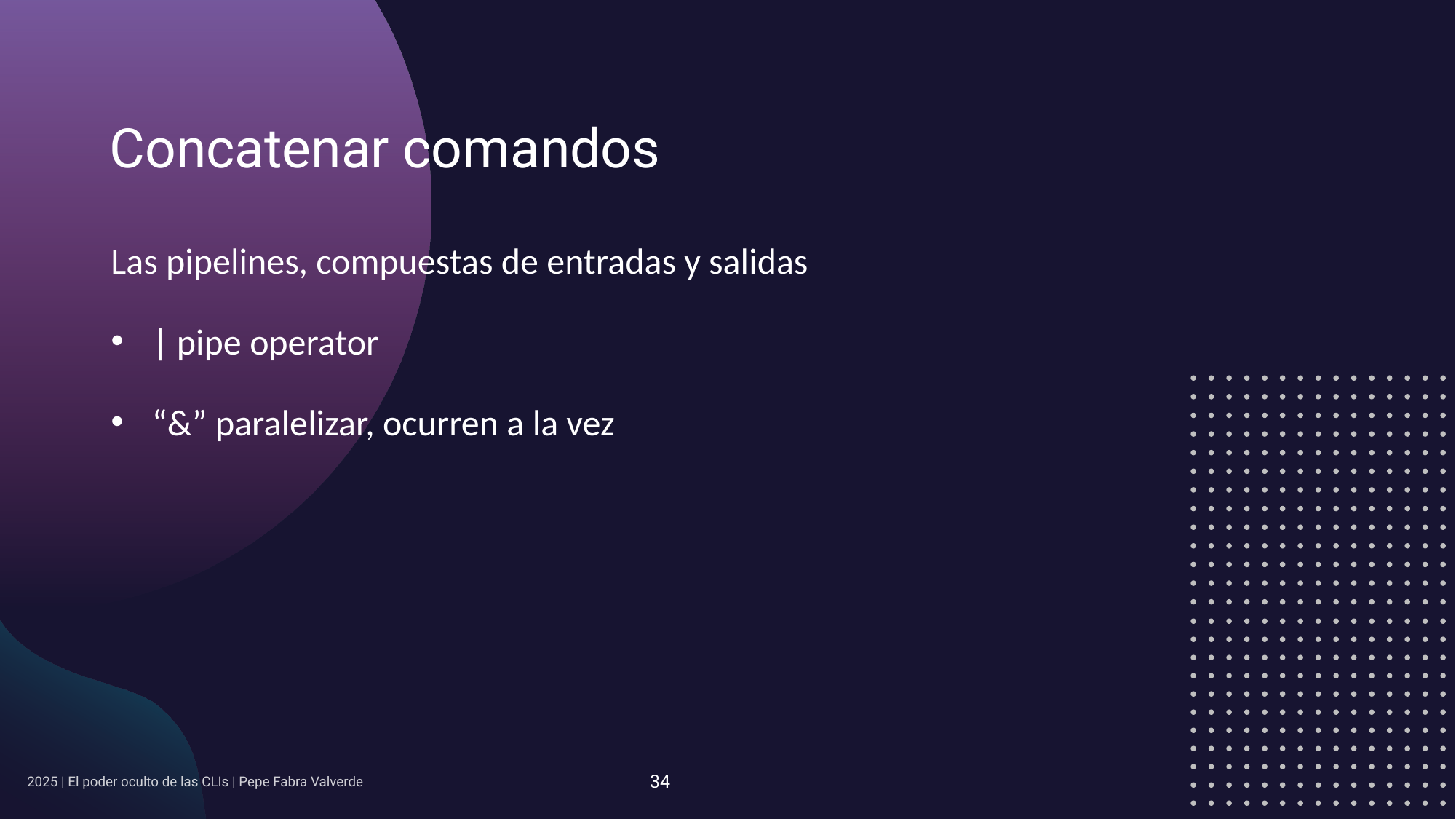

# Concatenar comandos
Las pipelines, compuestas de entradas y salidas
| pipe operator
“&” paralelizar, ocurren a la vez
2025 | El poder oculto de las CLIs | Pepe Fabra Valverde